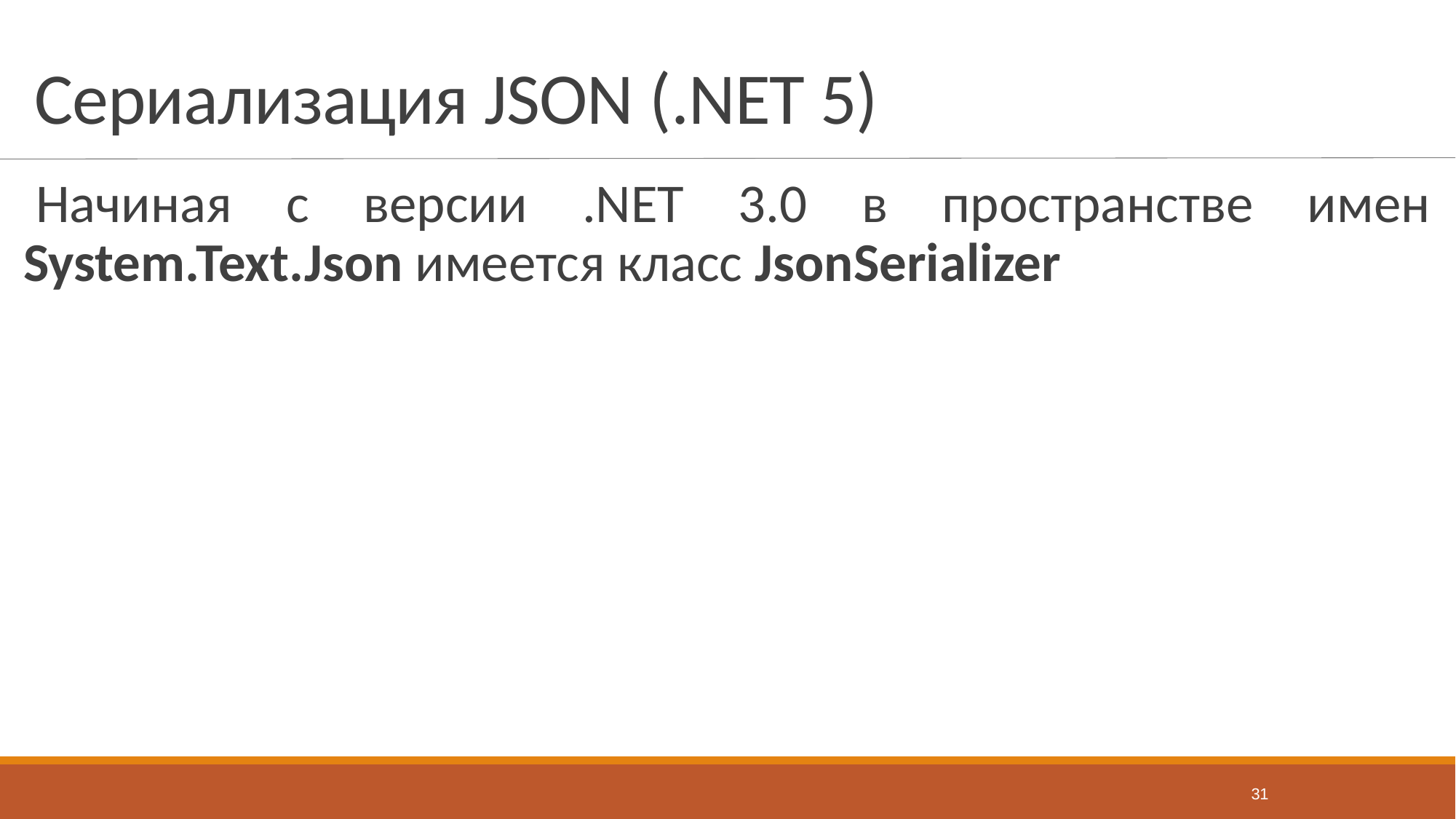

# Сериализация JSON (.NET 5)
Начиная с версии .NET 3.0 в пространстве имен System.Text.Json имеется класс JsonSerializer
31